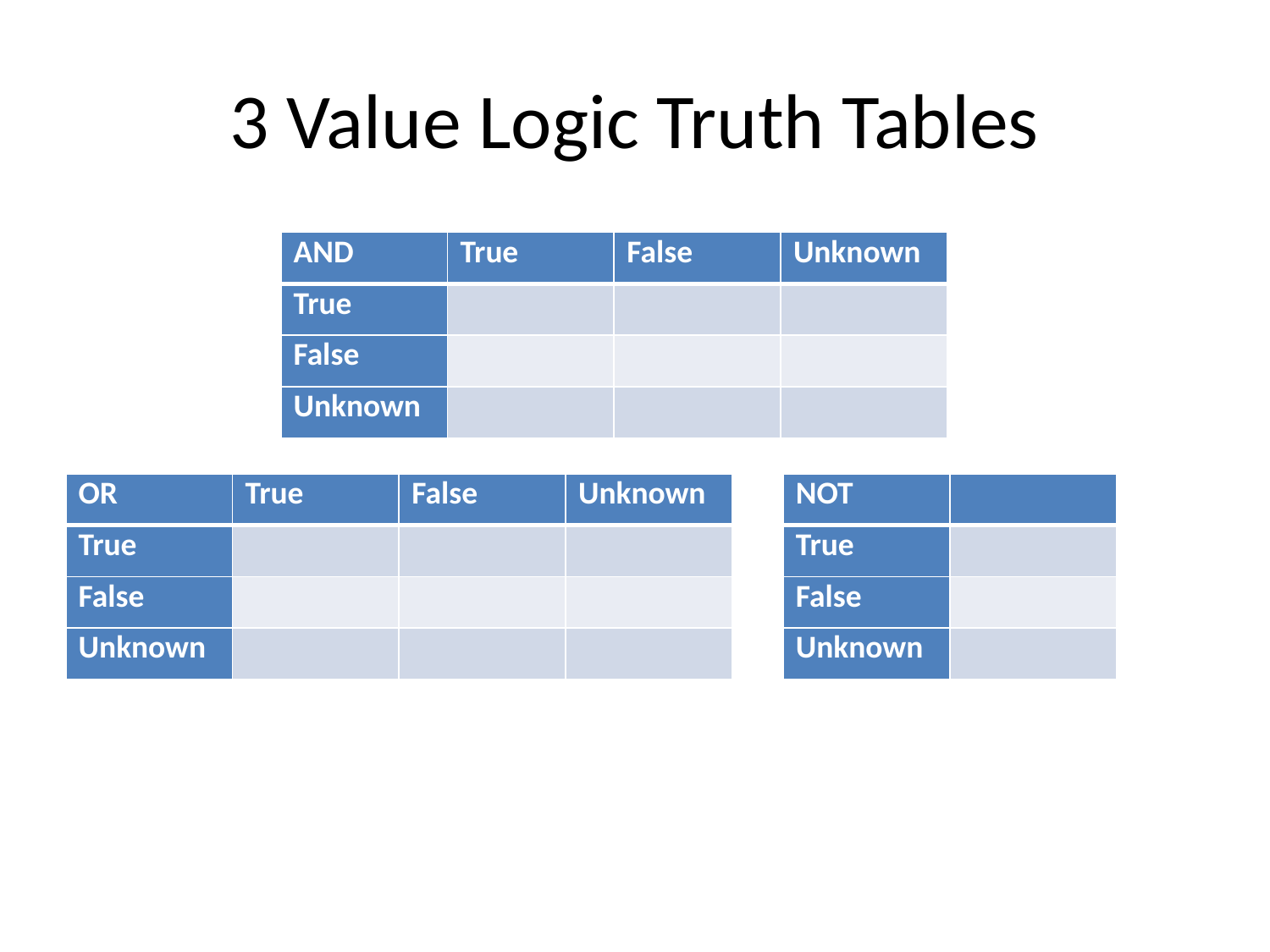

# 3 Value Logic Truth Tables
| AND | True | False | Unknown |
| --- | --- | --- | --- |
| True |  |  |  |
| False |  |  |  |
| Unknown |  |  |  |
| OR | True | False | Unknown |
| --- | --- | --- | --- |
| True |  |  |  |
| False |  |  |  |
| Unknown |  |  |  |
| NOT |  |
| --- | --- |
| True |  |
| False |  |
| Unknown |  |